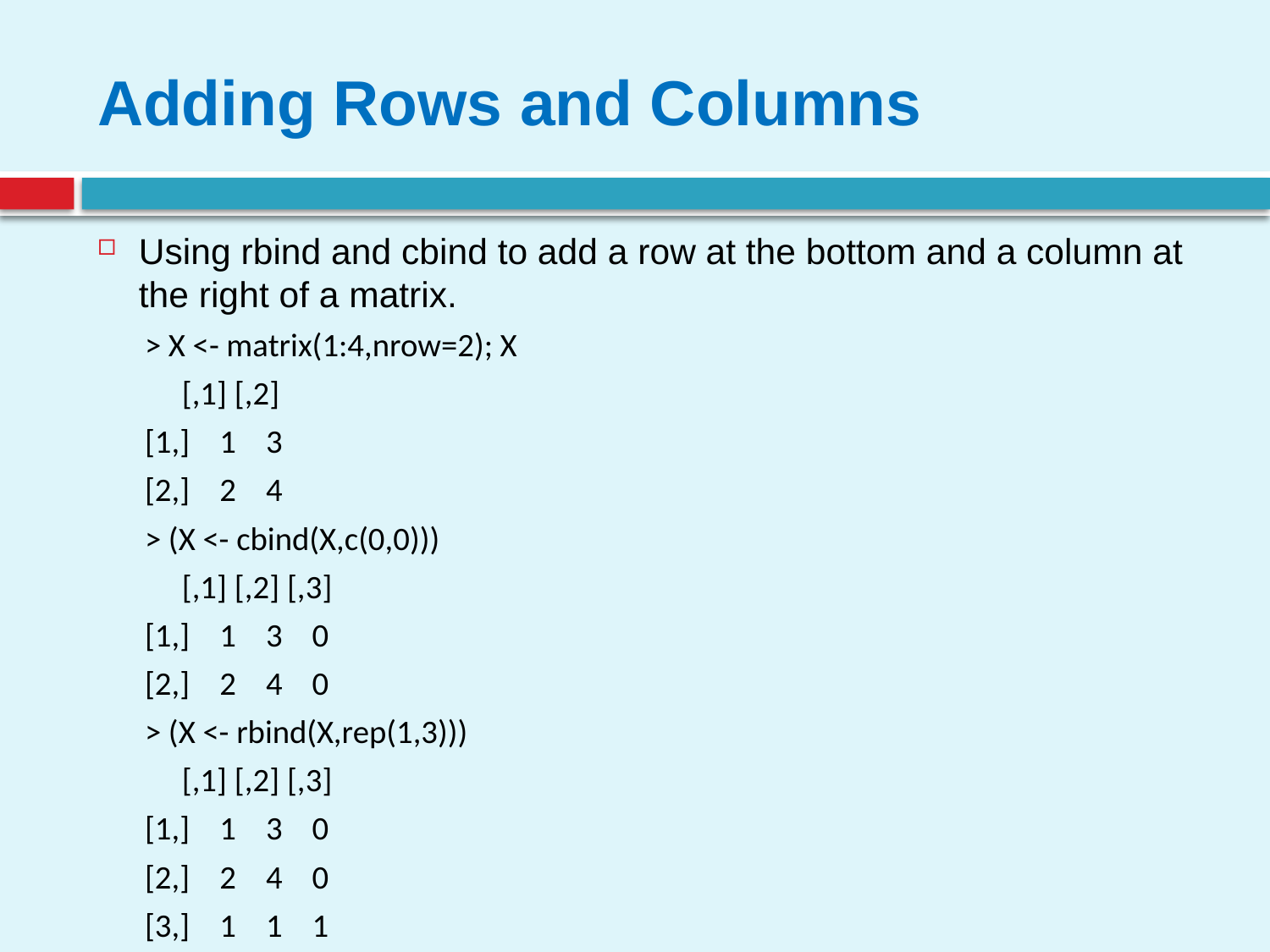

# Adding Rows and Columns
Using rbind and cbind to add a row at the bottom and a column at the right of a matrix.
> X <- matrix(1:4,nrow=2); X
     [,1] [,2]
[1,]    1    3
[2,]    2    4
> (X <- cbind(X,c(0,0)))
     [,1] [,2] [,3]
[1,]    1    3    0
[2,]    2    4    0
> (X <- rbind(X,rep(1,3)))
     [,1] [,2] [,3]
[1,]    1    3    0
[2,]    2    4    0
[3,]    1    1    1